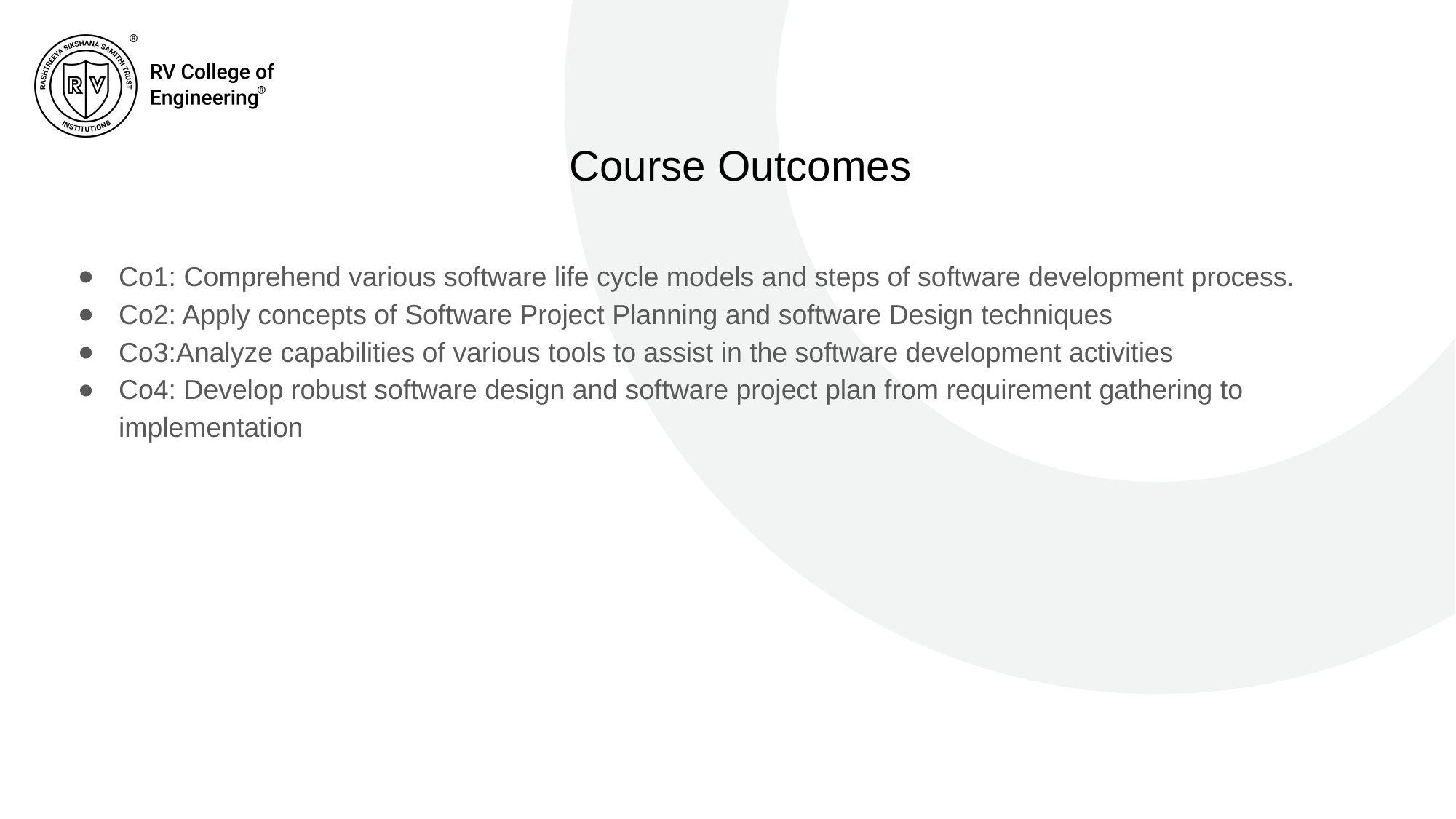

# Course Outcomes
Co1: Comprehend various software life cycle models and steps of software development process.
Co2: Apply concepts of Software Project Planning and software Design techniques
Co3:Analyze capabilities of various tools to assist in the software development activities
Co4: Develop robust software design and software project plan from requirement gathering to implementation